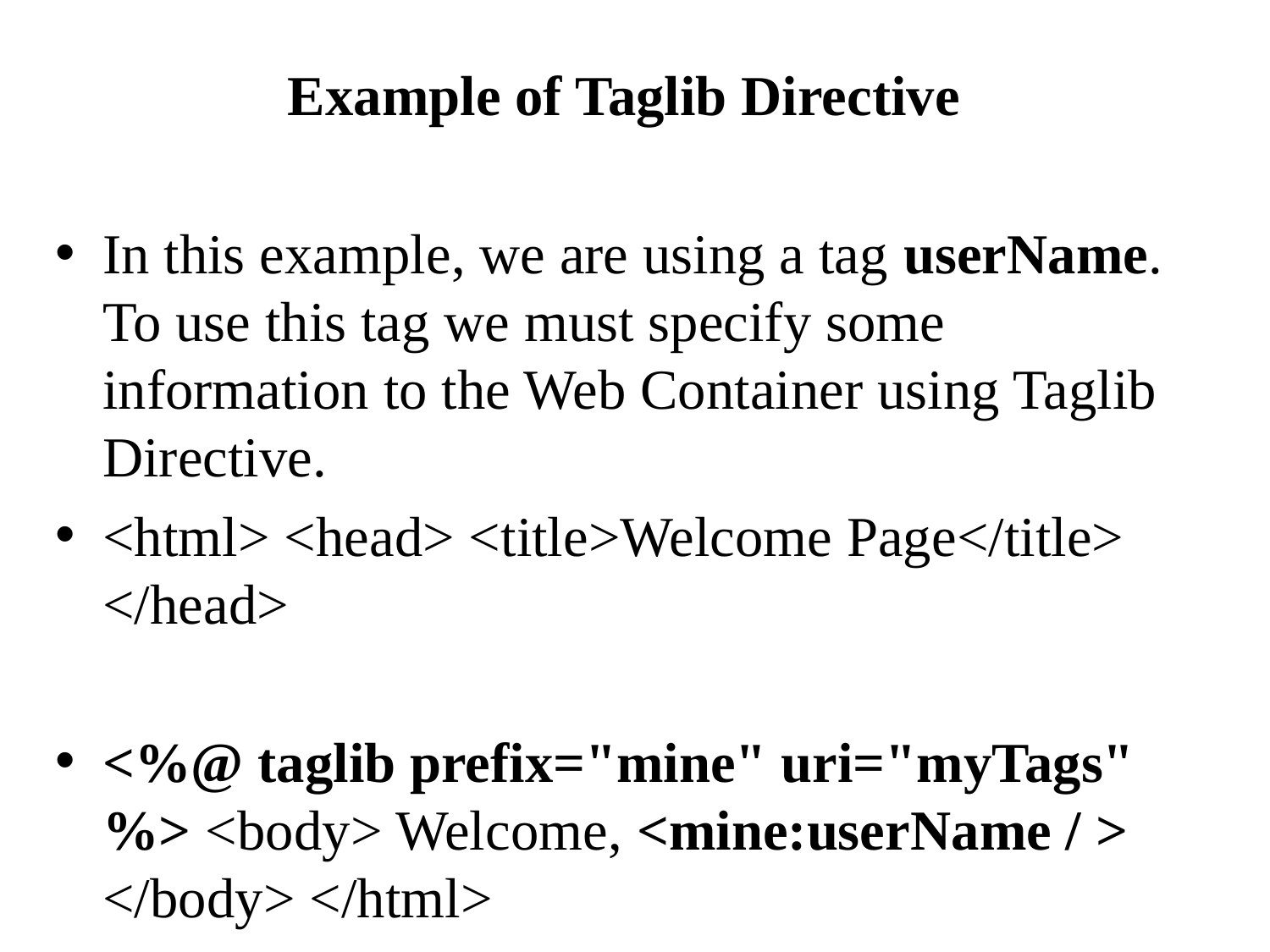

Example of Taglib Directive

In this example, we are using a tag userName. To use this tag we must specify some information to the Web Container using Taglib Directive.
<html> <head> <title>Welcome Page</title> </head>

<%@ taglib prefix="mine" uri="myTags" %> <body> Welcome, <mine:userName / > </body> </html>